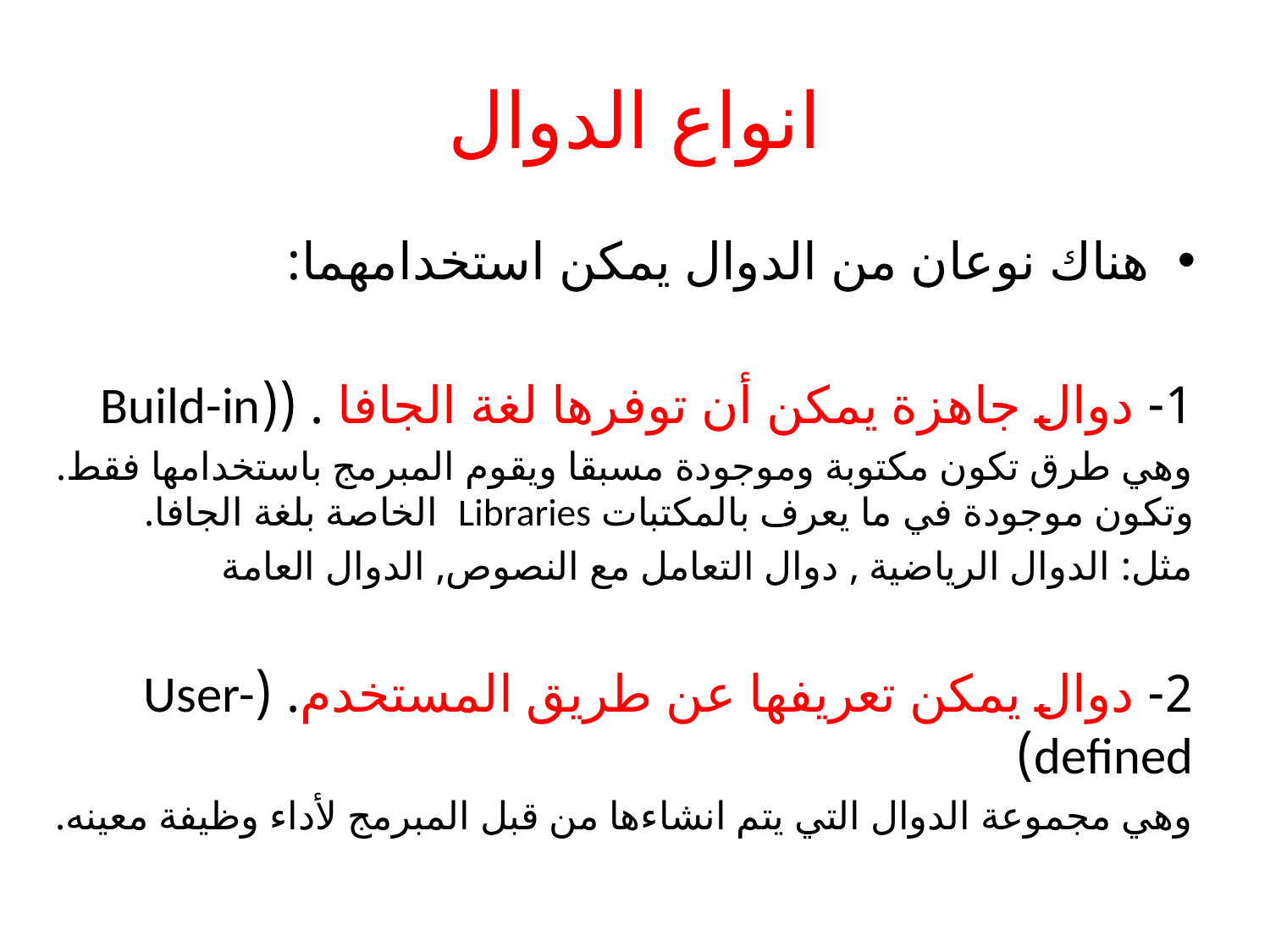

# انواع الدوال
هناك نوعان من الدوال يمكن استخدامهما:

1- دوال جاهزة يمكن أن توفرها لغة الجافا . ((Build-in
وهي طرق تكون مكتوبة وموجودة مسبقا ويقوم المبرمج باستخدامها فقط. وتكون موجودة في ما يعرف بالمكتبات Libraries  الخاصة بلغة الجافا.
مثل: الدوال الرياضية , دوال التعامل مع النصوص, الدوال العامة

2- دوال يمكن تعريفها عن طريق المستخدم. (User- defined)
وهي مجموعة الدوال التي يتم انشاءها من قبل المبرمج لأداء وظيفة معينه.